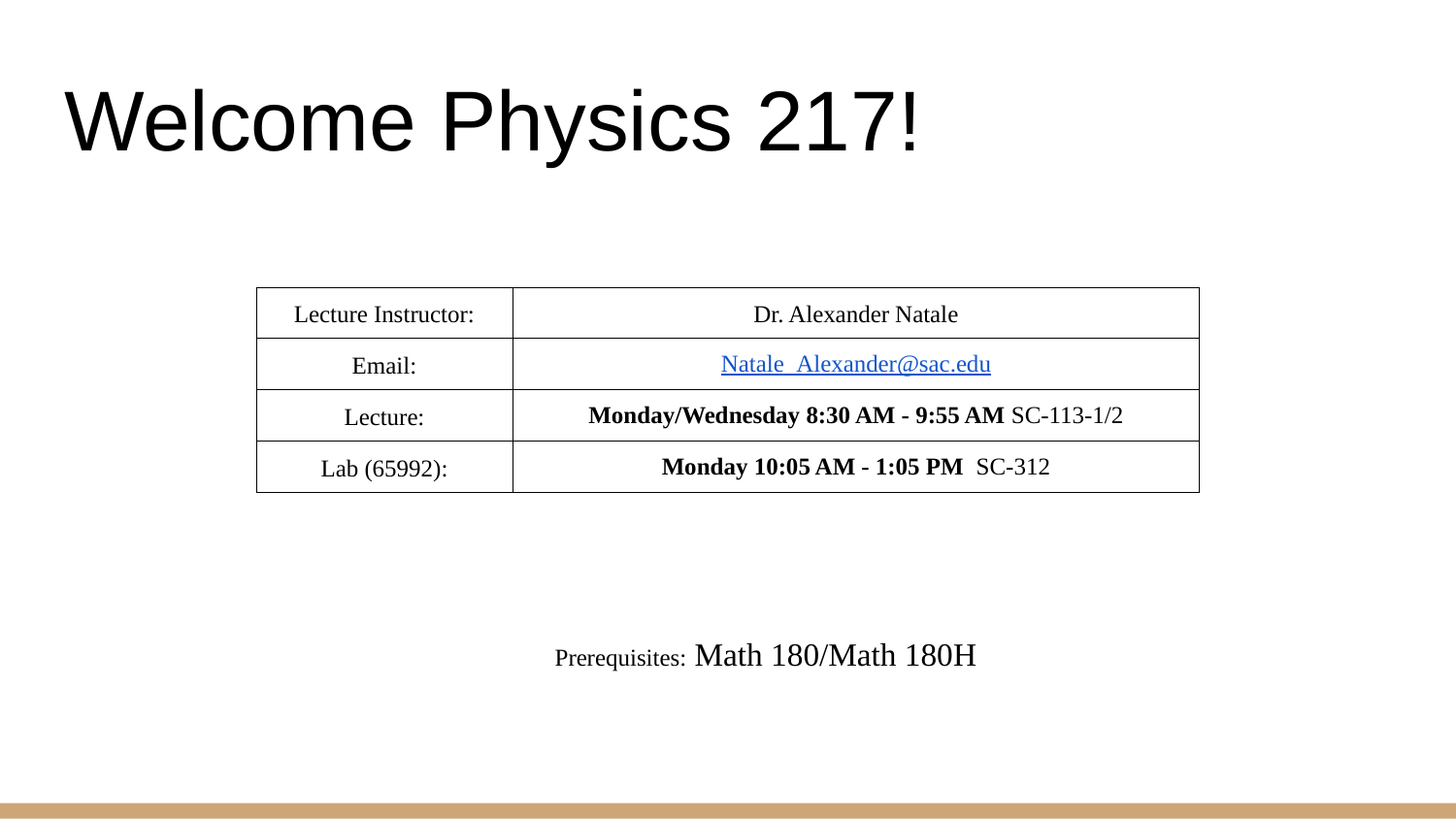

# Welcome Physics 217!
| Lecture Instructor: | Dr. Alexander Natale |
| --- | --- |
| Email: | Natale\_Alexander@sac.edu |
| Lecture: | Monday/Wednesday 8:30 AM - 9:55 AM SC-113-1/2 |
| Lab (65992): | Monday 10:05 AM - 1:05 PM SC-312 |
Prerequisites: Math 180/Math 180H